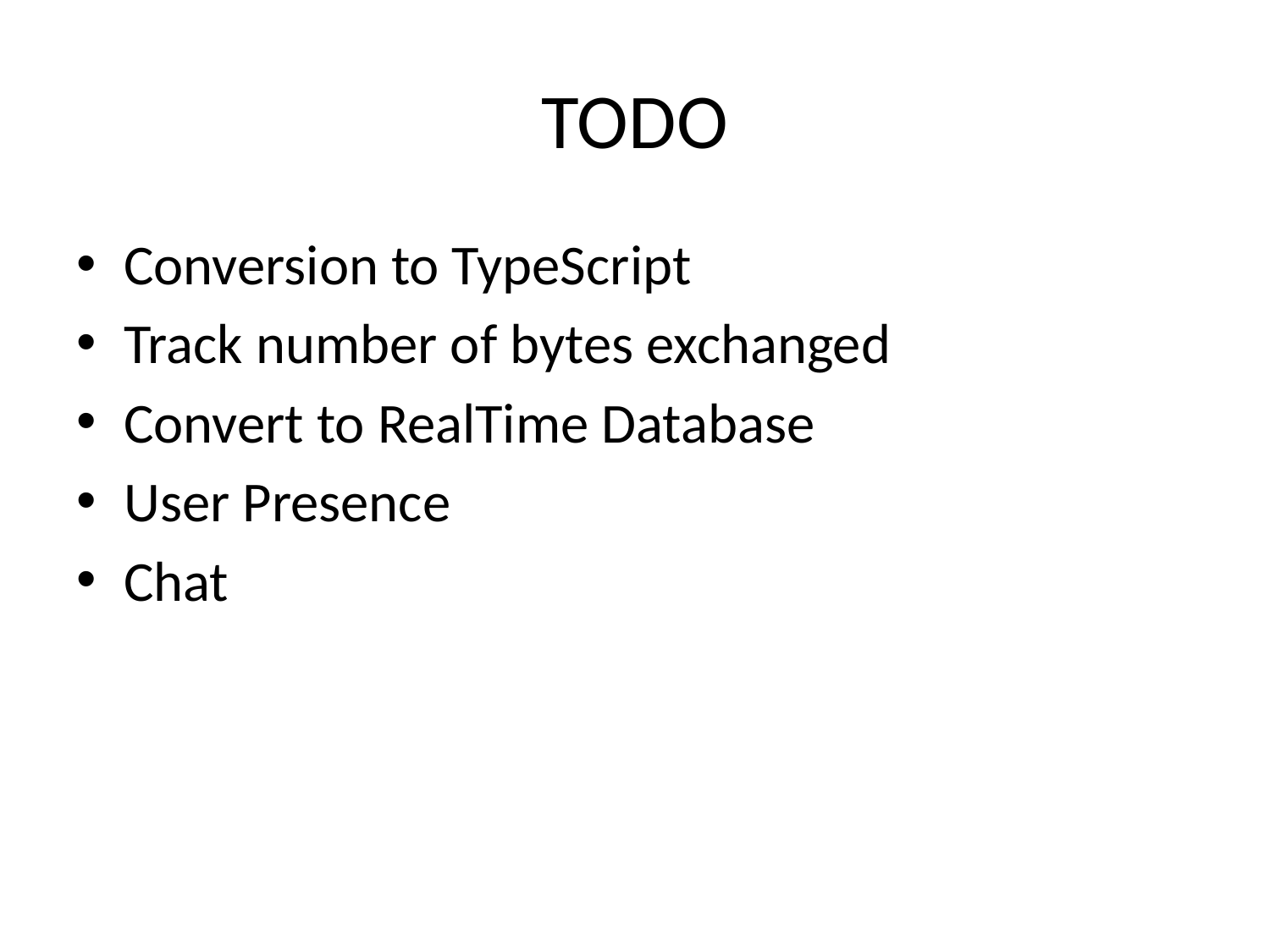

# TODO
Conversion to TypeScript
Track number of bytes exchanged
Convert to RealTime Database
User Presence
Chat